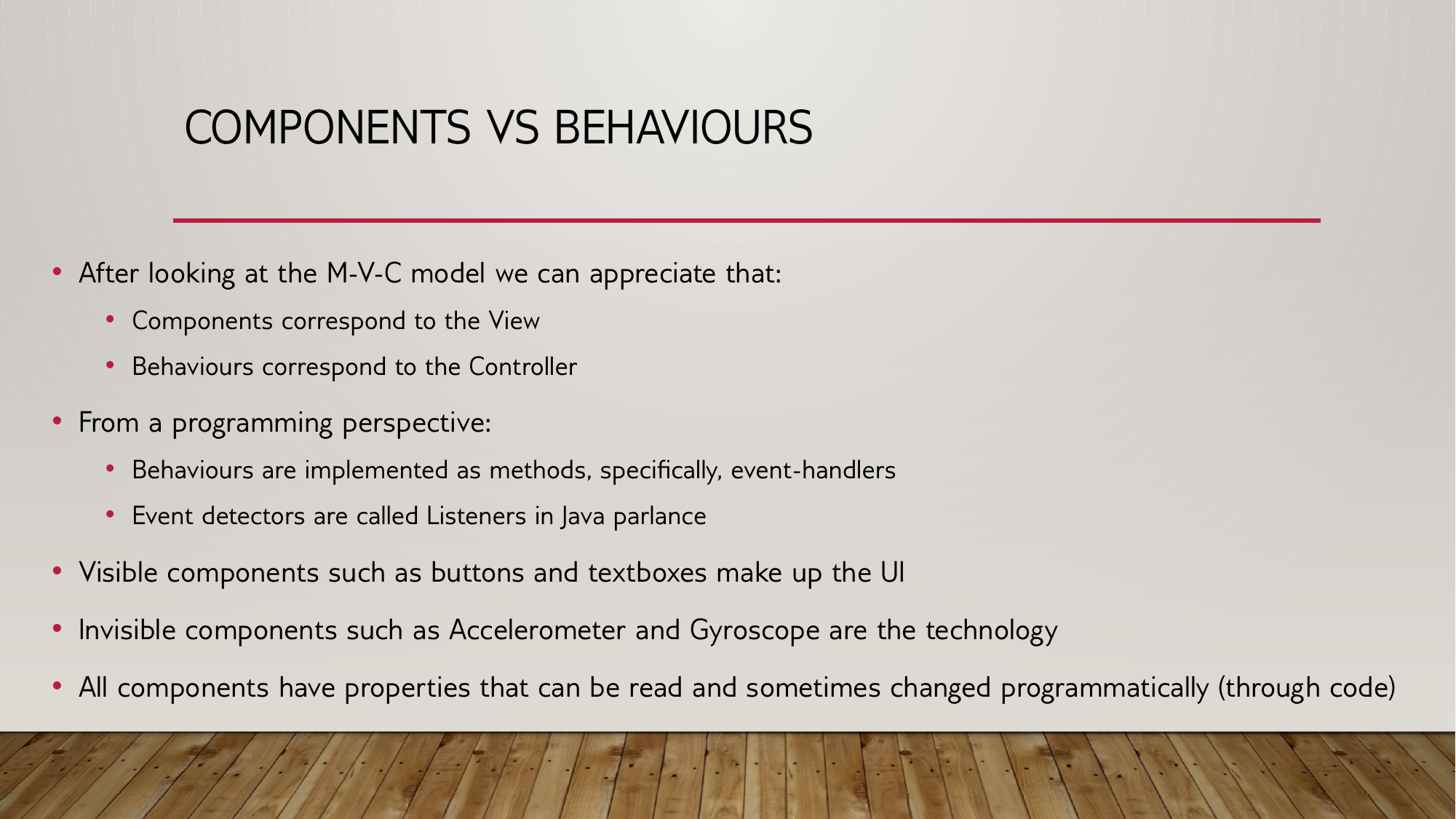

# Components vs behaviours
After looking at the M-V-C model we can appreciate that:
Components correspond to the View
Behaviours correspond to the Controller
From a programming perspective:
Behaviours are implemented as methods, specifically, event-handlers
Event detectors are called Listeners in Java parlance
Visible components such as buttons and textboxes make up the UI
Invisible components such as Accelerometer and Gyroscope are the technology
All components have properties that can be read and sometimes changed programmatically (through code)